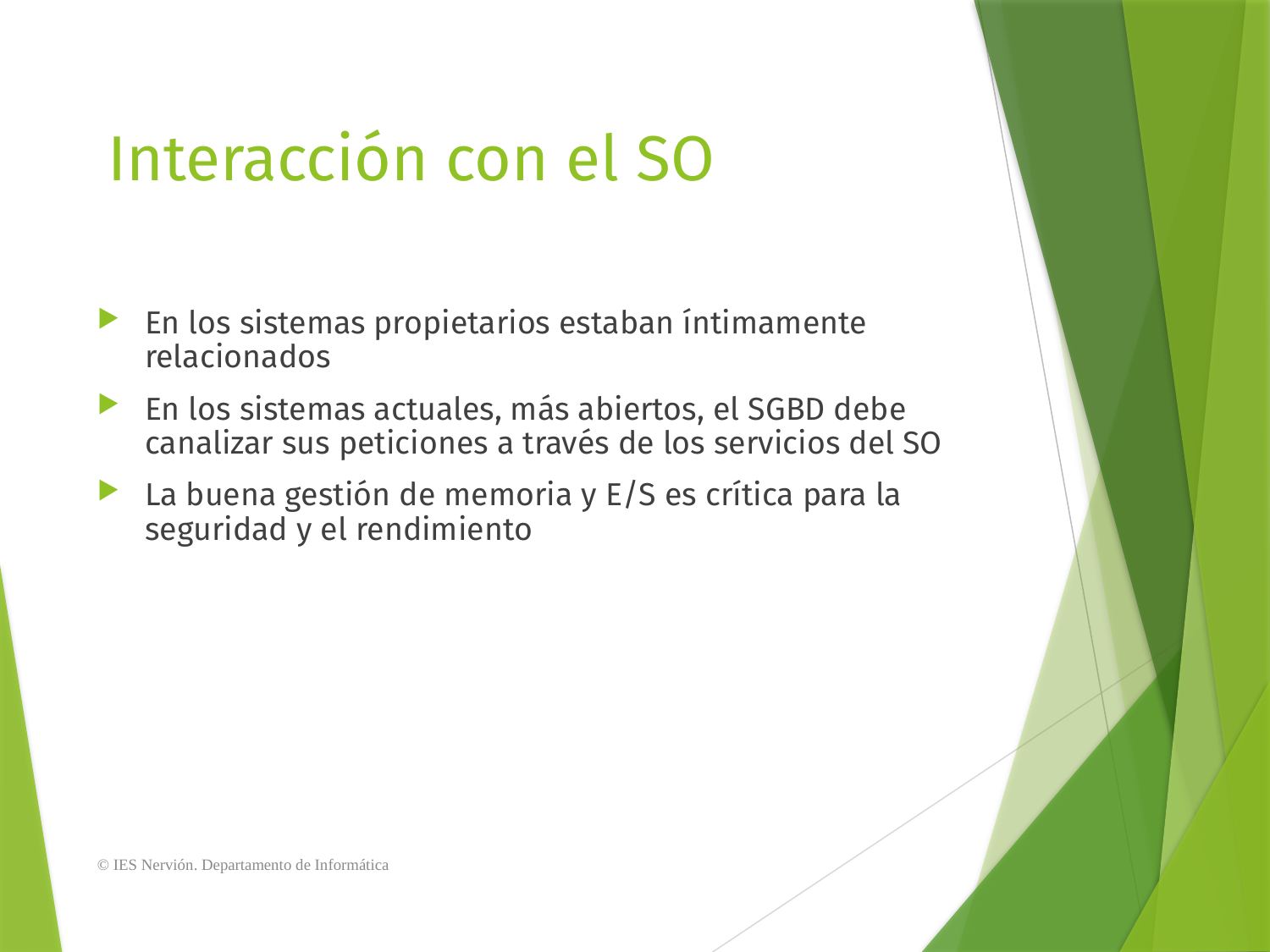

# Interacción con el SO
En los sistemas propietarios estaban íntimamente relacionados
En los sistemas actuales, más abiertos, el SGBD debe canalizar sus peticiones a través de los servicios del SO
La buena gestión de memoria y E/S es crítica para la seguridad y el rendimiento
© IES Nervión. Departamento de Informática